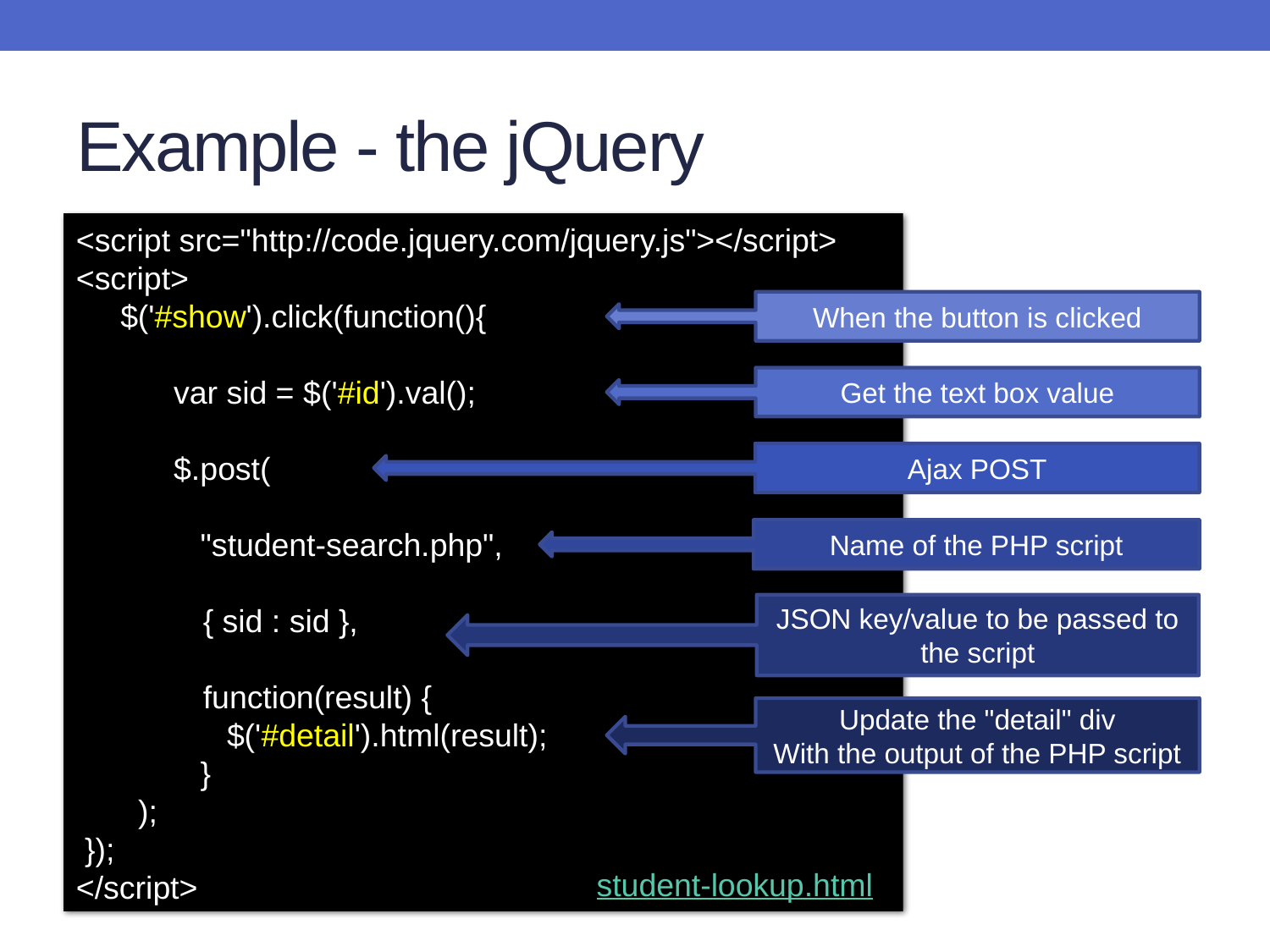

# Example - the jQuery
<script src="http://code.jquery.com/jquery.js"></script>
<script>
     $('#show').click(function(){

           var sid = $('#id').val();

           $.post(
              "student-search.php",
	{ sid : sid },
	function(result) {
                 $('#detail').html(result);
              }
       );
 });
</script>
When the button is clicked
Get the text box value
Ajax POST
Name of the PHP script
JSON key/value to be passed to the script
Update the "detail" div
With the output of the PHP script
student-lookup.html